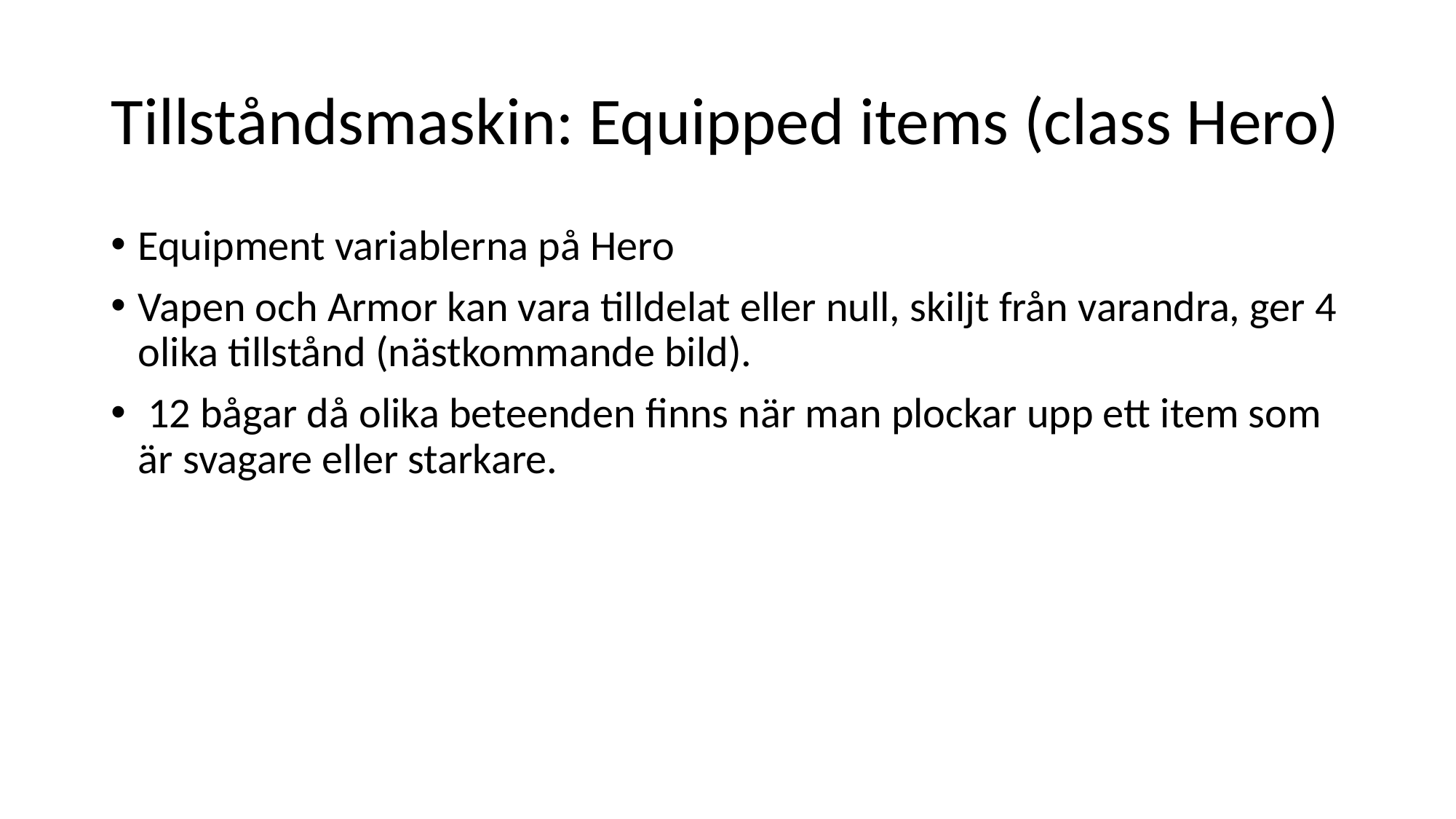

# Tillståndsmaskin: Equipped items (class Hero)
Equipment variablerna på Hero
Vapen och Armor kan vara tilldelat eller null, skiljt från varandra, ger 4 olika tillstånd (nästkommande bild).
 12 bågar då olika beteenden finns när man plockar upp ett item som är svagare eller starkare.